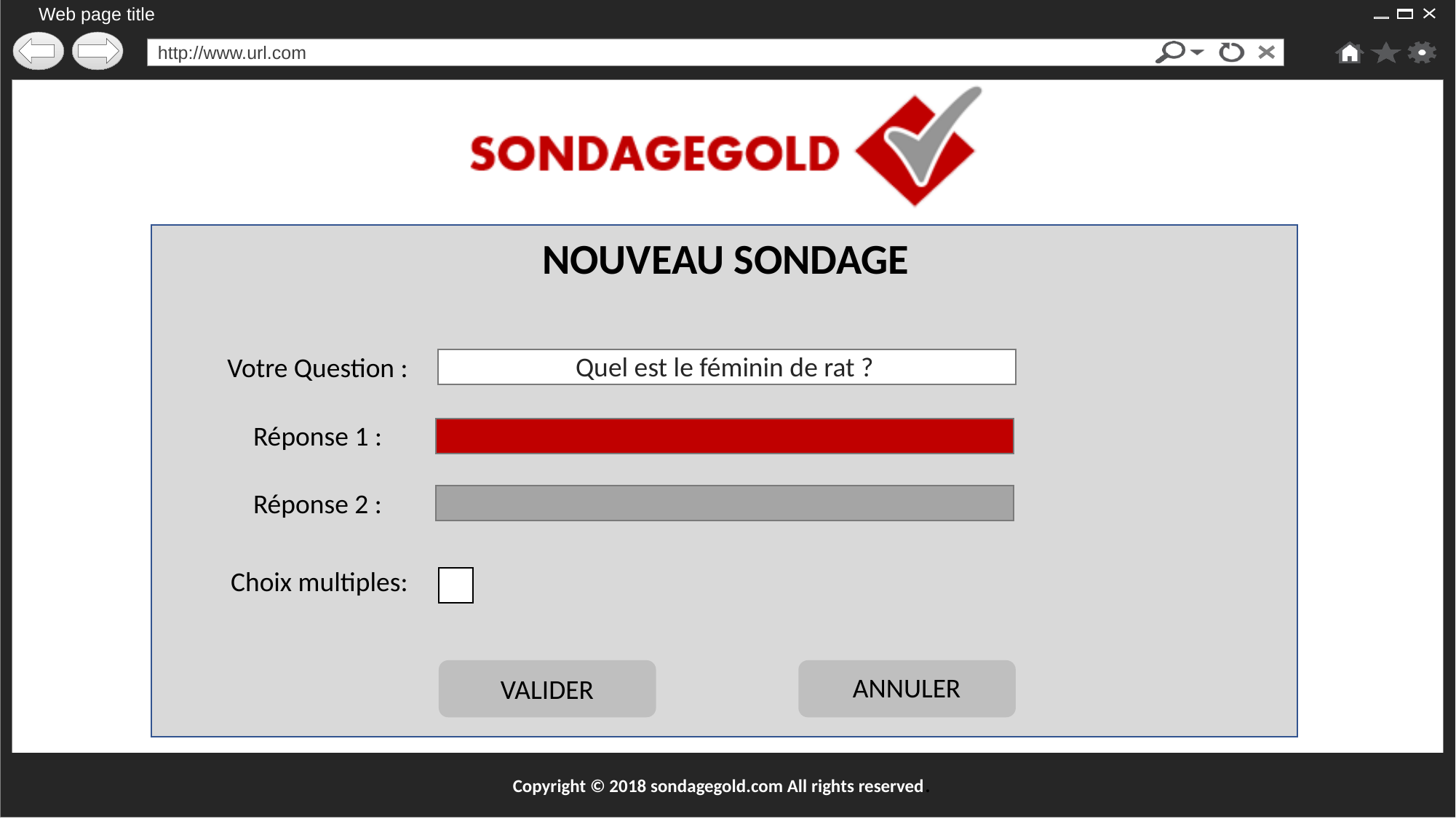

NOUVEAU SONDAGE
Quel est le féminin de rat ?
Votre Question :

Réponse 1 :

Réponse 2 :

Choix multiples:

ANNULER
VALIDER